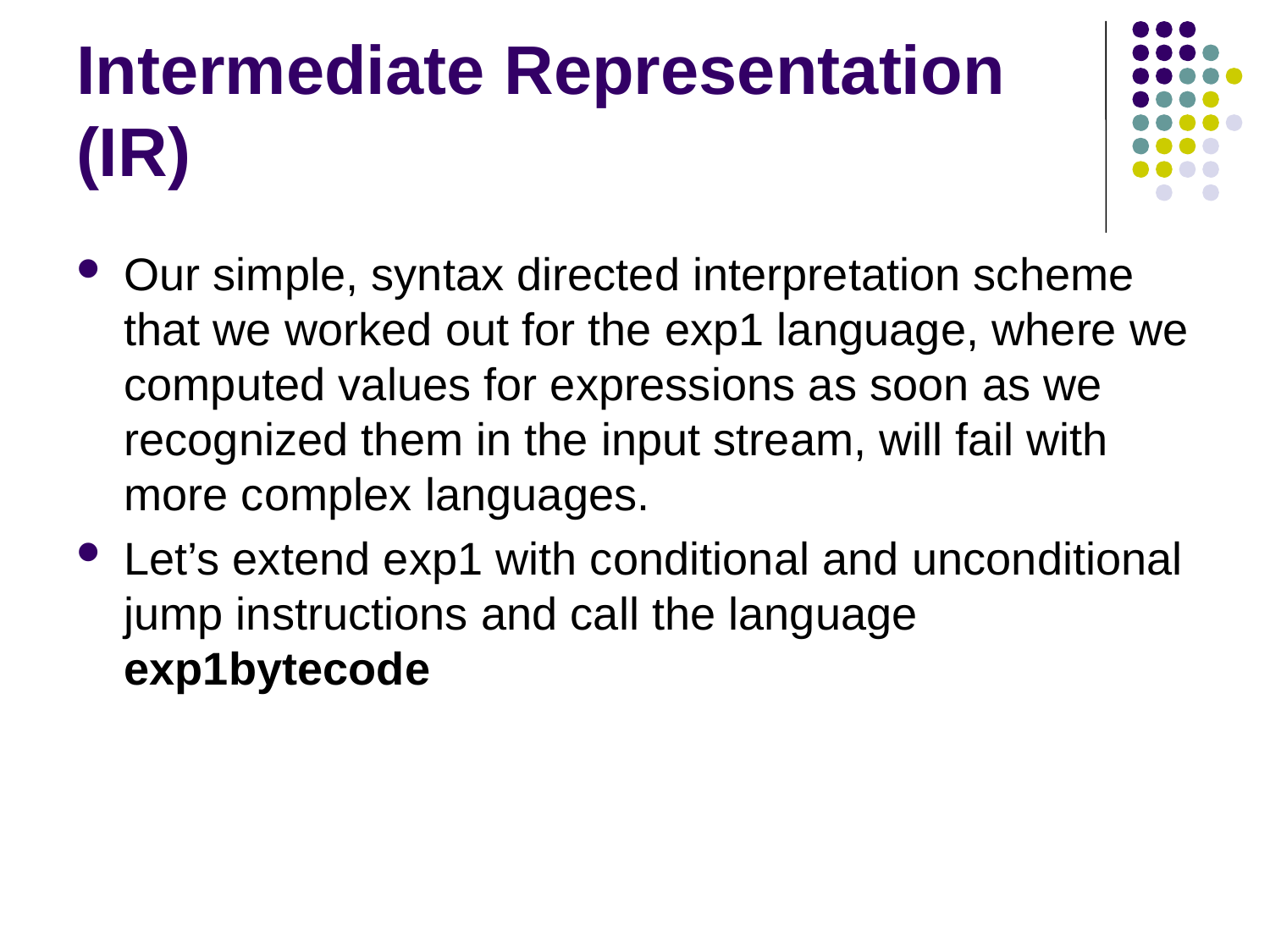

# Intermediate Representation (IR)
Our simple, syntax directed interpretation scheme that we worked out for the exp1 language, where we computed values for expressions as soon as we recognized them in the input stream, will fail with more complex languages.
Let’s extend exp1 with conditional and unconditional jump instructions and call the language exp1bytecode